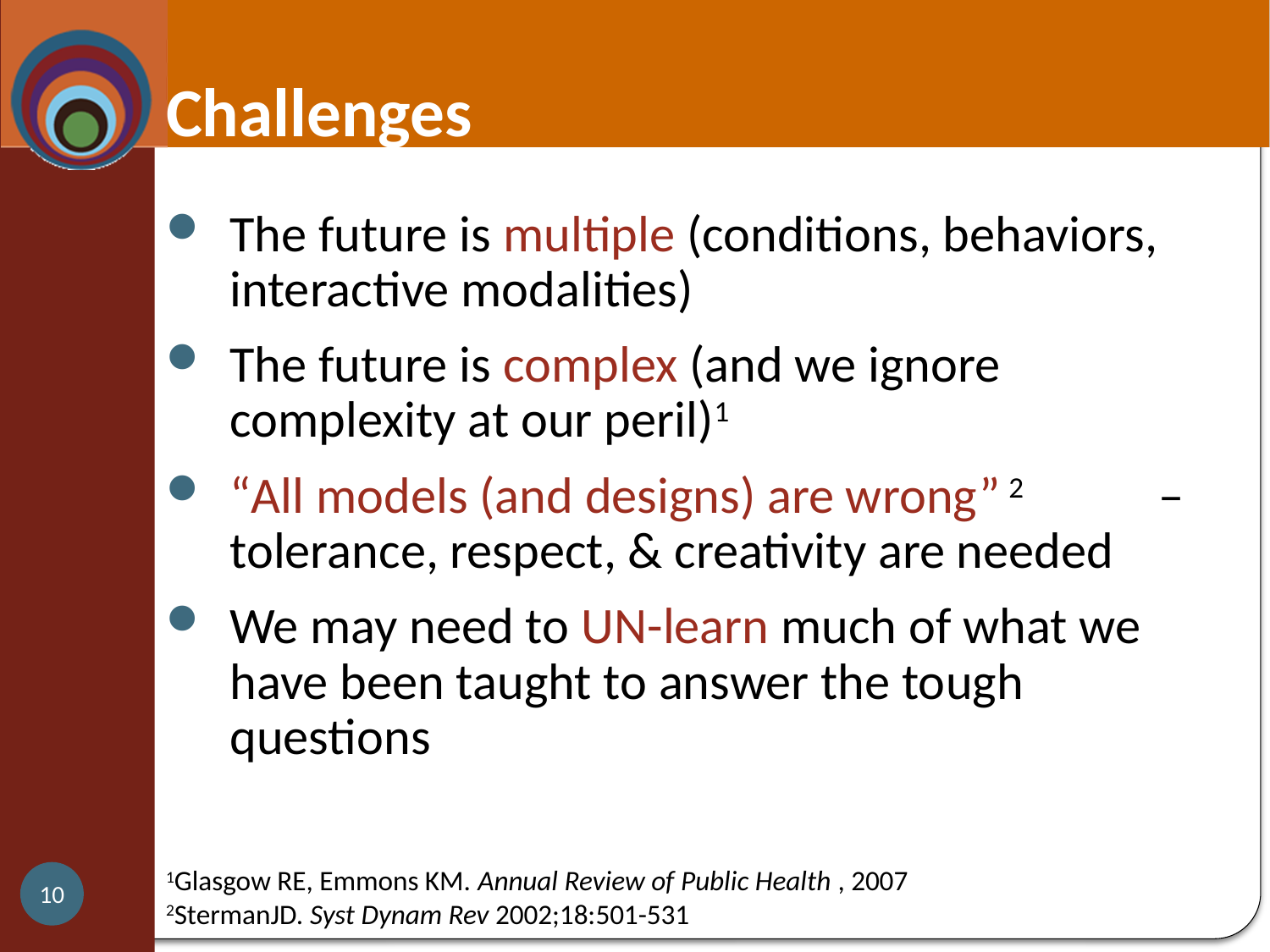

Challenges
The future is multiple (conditions, behaviors, interactive modalities)
The future is complex (and we ignore complexity at our peril)1
“All models (and designs) are wrong” 2                    – tolerance, respect, & creativity are needed
We may need to UN-learn much of what we have been taught to answer the tough questions

1Glasgow RE, Emmons KM. Annual Review of Public Health , 2007
2StermanJD. Syst Dynam Rev 2002;18:501-531
10